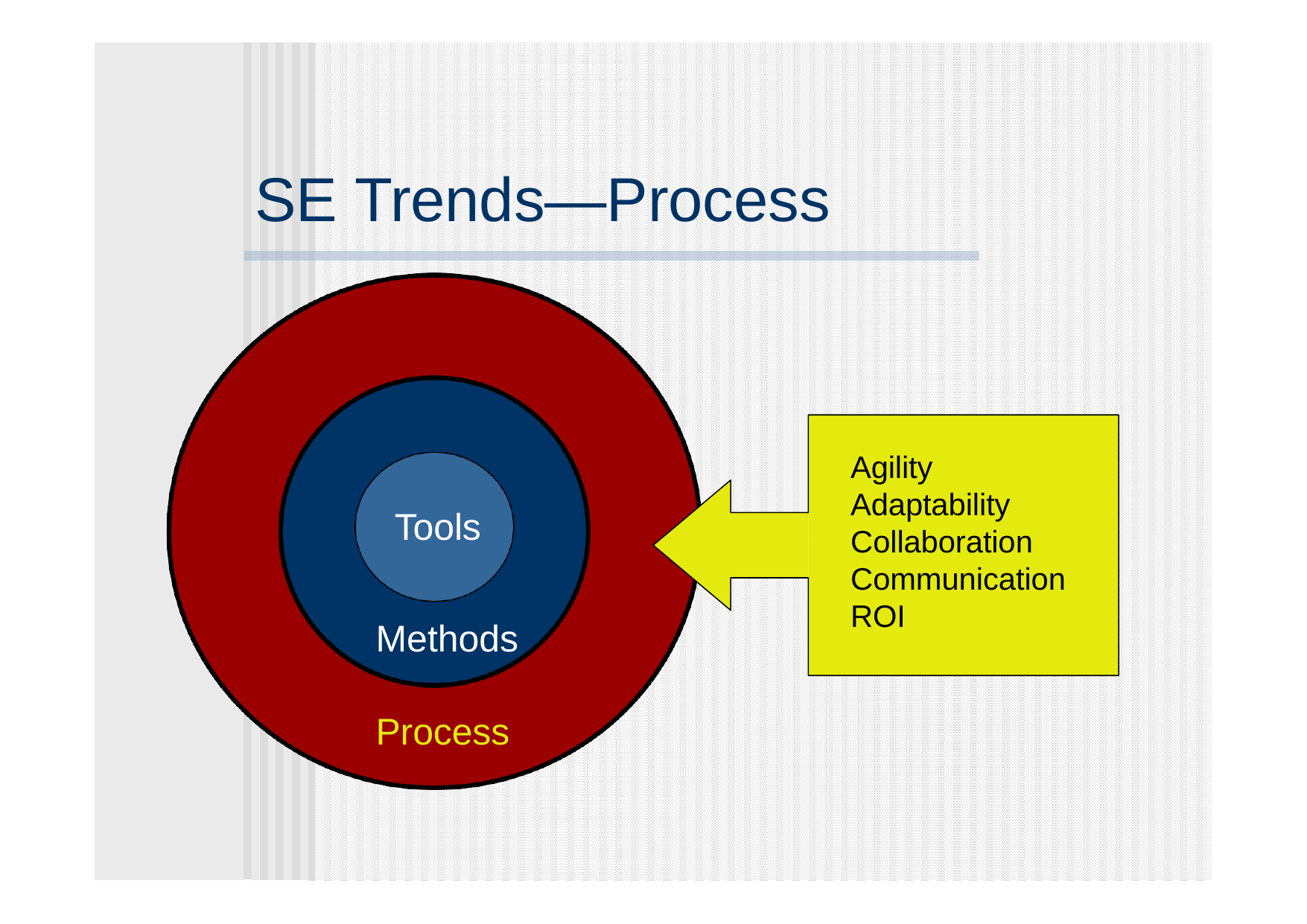

# SE Trends—Process

Agility
Adaptability
Tools
Collaboration
Communication
ROI
Methods
Process